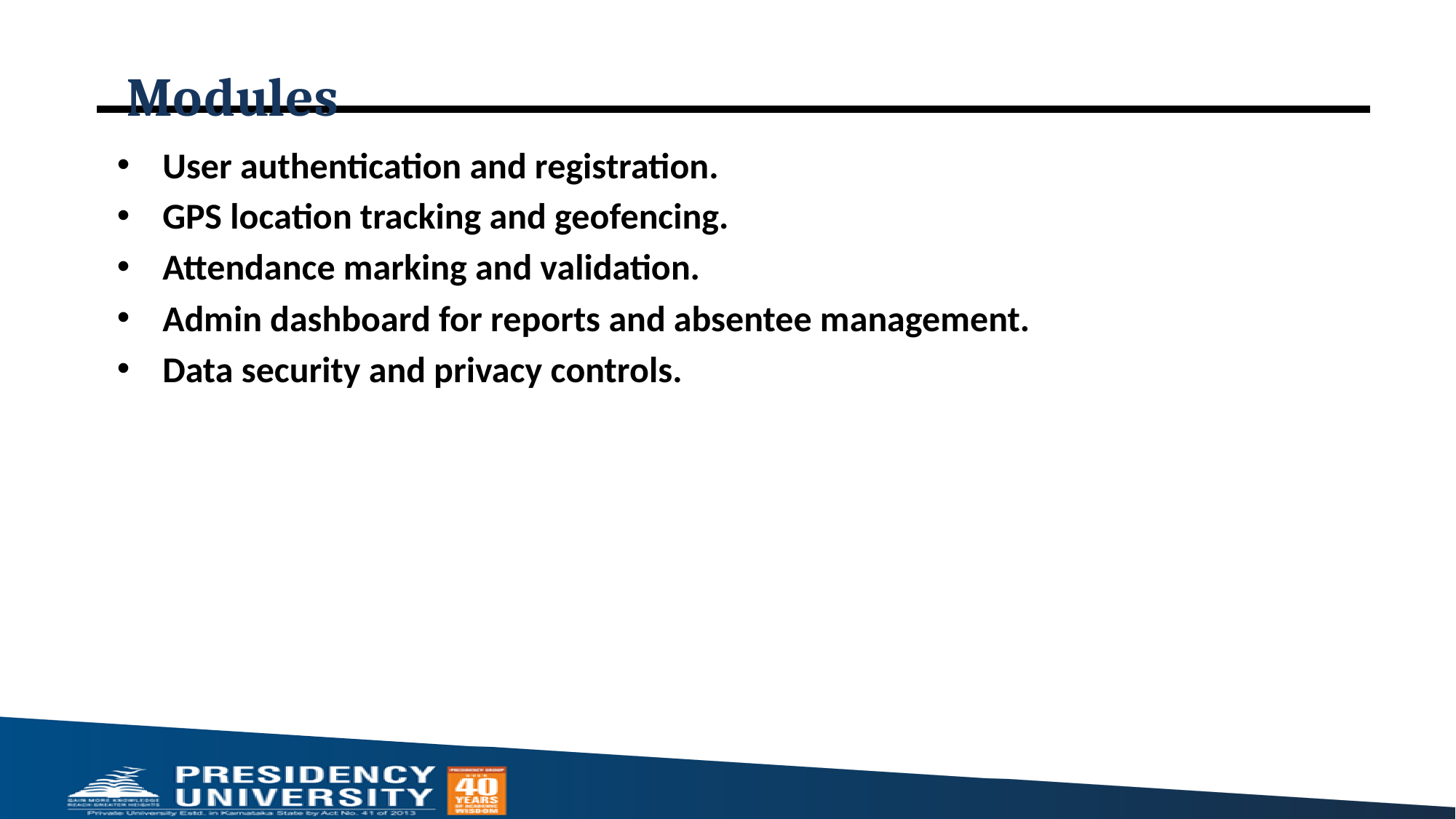

# Modules
User authentication and registration.
GPS location tracking and geofencing.
Attendance marking and validation.
Admin dashboard for reports and absentee management.
Data security and privacy controls.